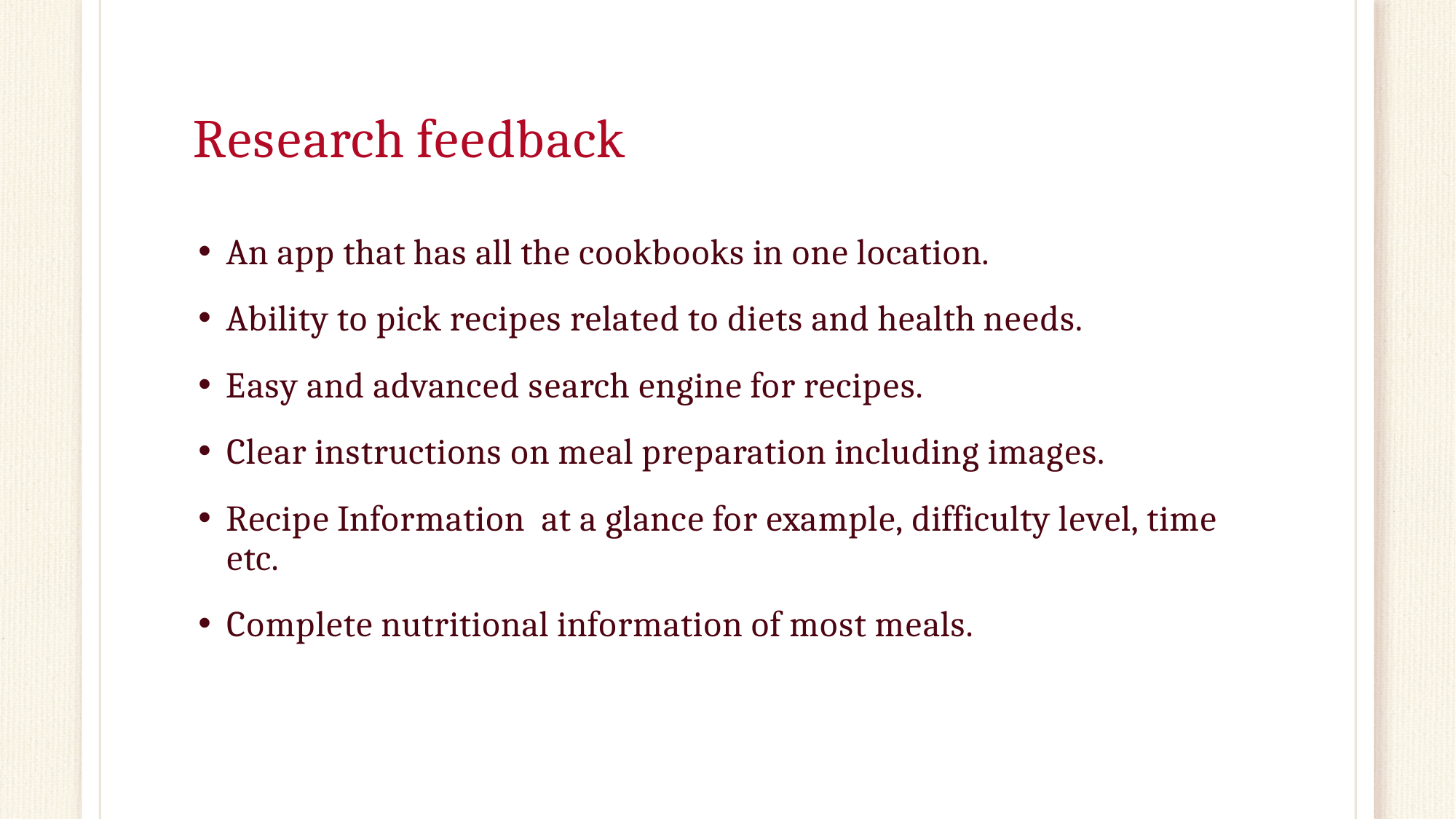

# Research feedback
An app that has all the cookbooks in one location.
Ability to pick recipes related to diets and health needs.
Easy and advanced search engine for recipes.
Clear instructions on meal preparation including images.
Recipe Information  at a glance for example, difficulty level, time etc.
Complete nutritional information of most meals.